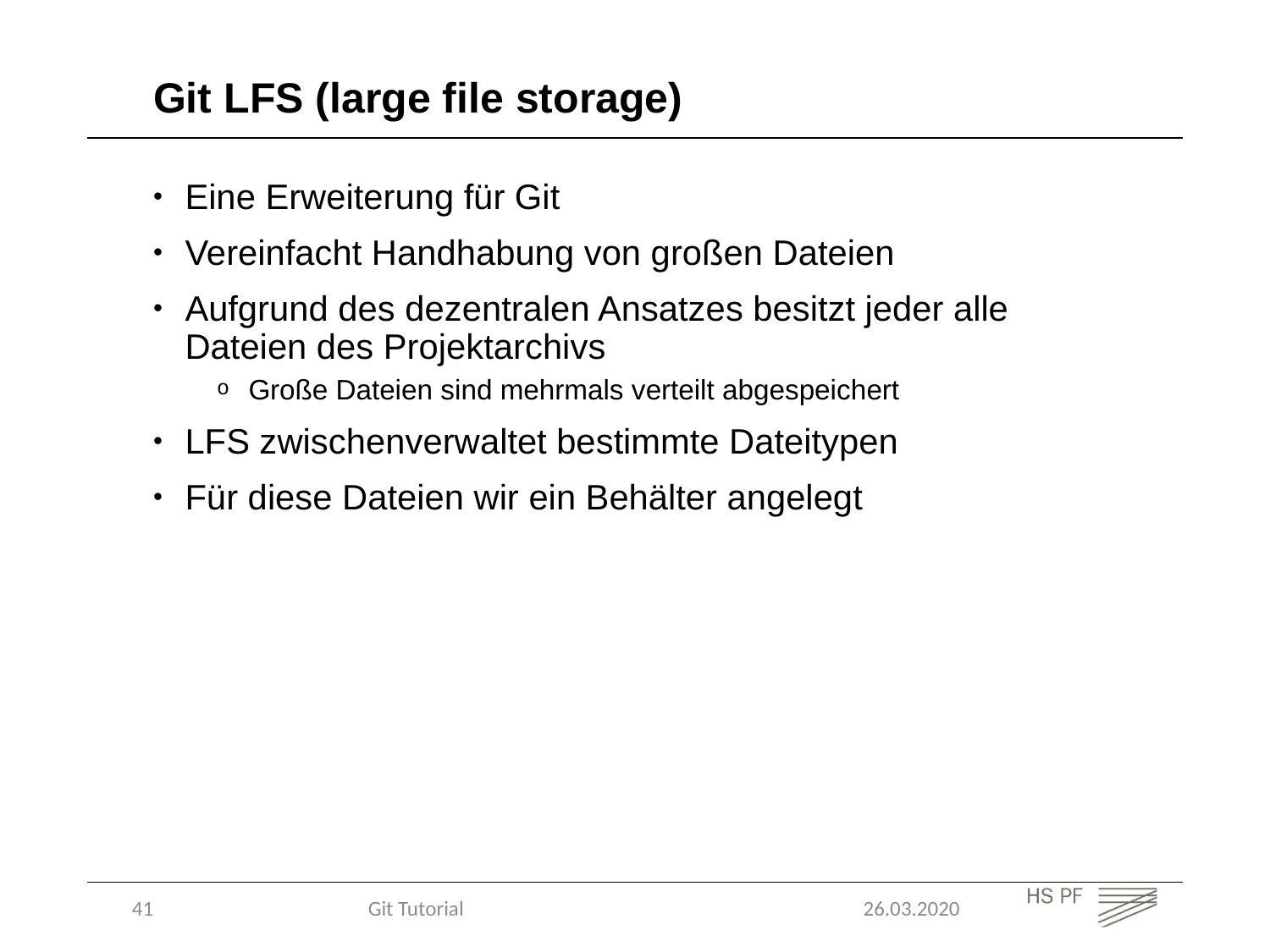

Git LFS (large file storage)
Eine Erweiterung für Git
Vereinfacht Handhabung von großen Dateien
Aufgrund des dezentralen Ansatzes besitzt jeder alle Dateien des Projektarchivs
Große Dateien sind mehrmals verteilt abgespeichert
LFS zwischenverwaltet bestimmte Dateitypen
Für diese Dateien wir ein Behälter angelegt